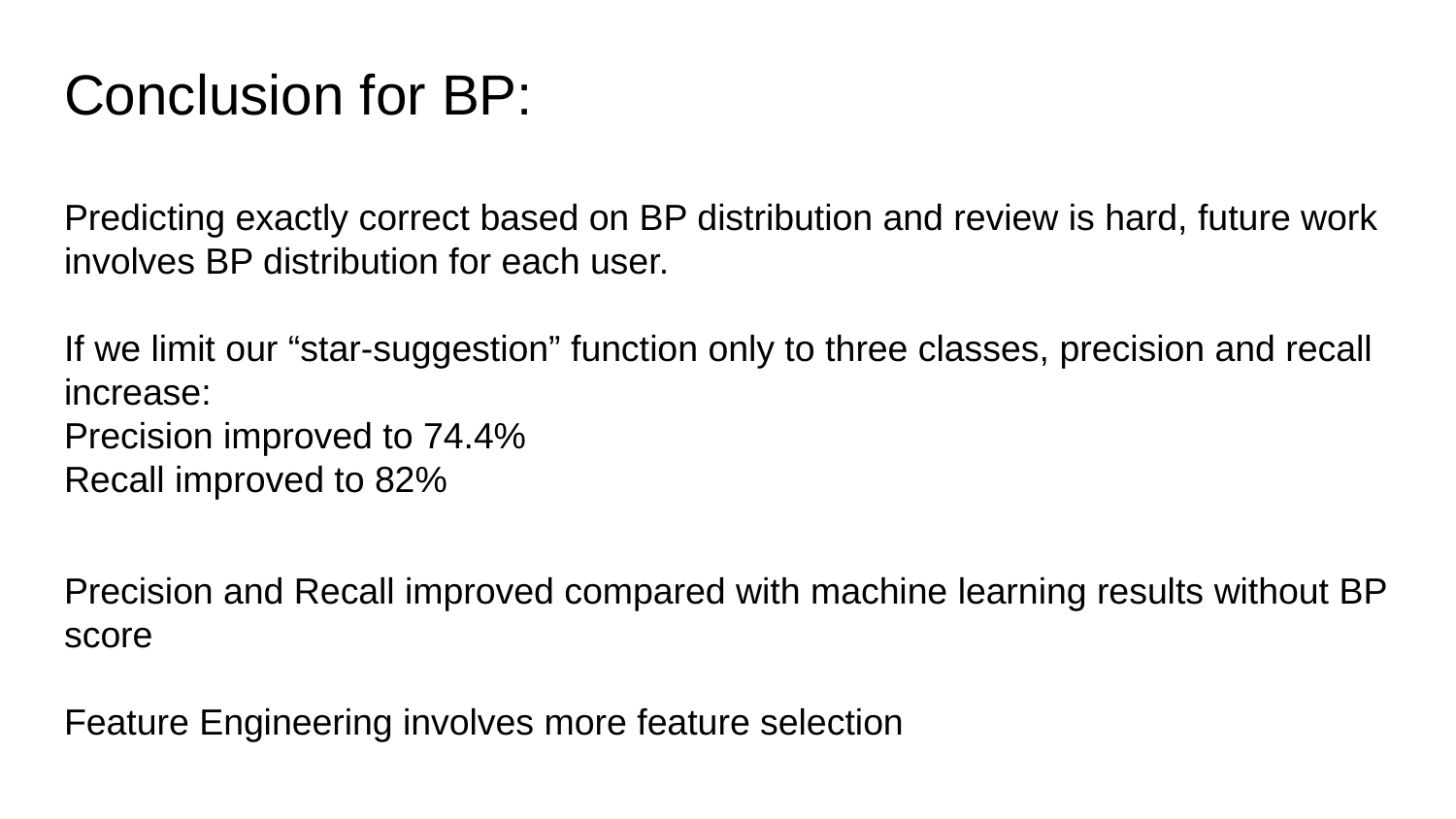

# Conclusion for BP:

Predicting exactly correct based on BP distribution and review is hard, future work involves BP distribution for each user.

If we limit our “star-suggestion” function only to three classes, precision and recall increase:
Precision improved to 74.4%
Recall improved to 82%

Precision and Recall improved compared with machine learning results without BP score

Feature Engineering involves more feature selection